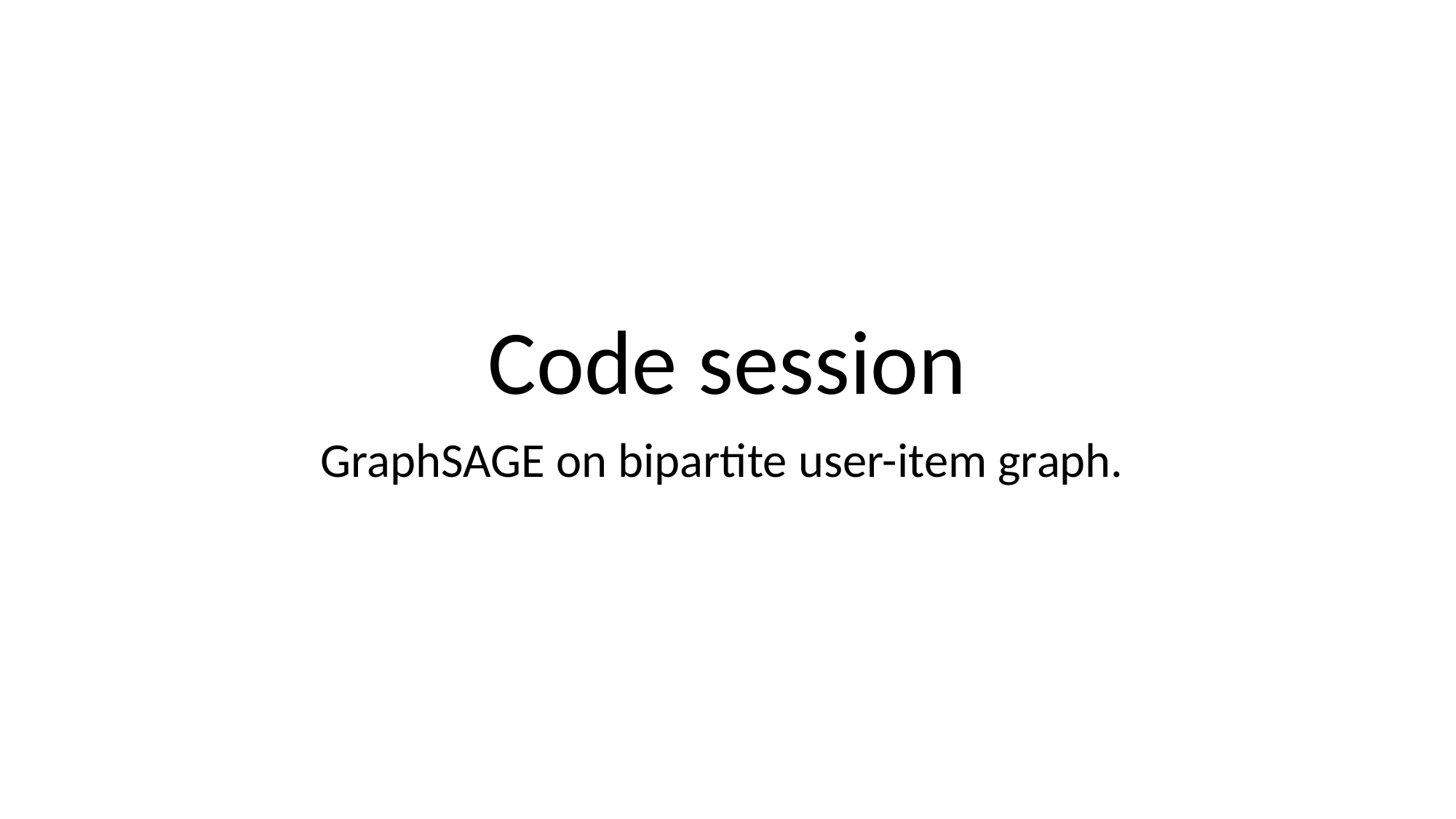

# Code session
GraphSAGE on bipartite user-item graph.